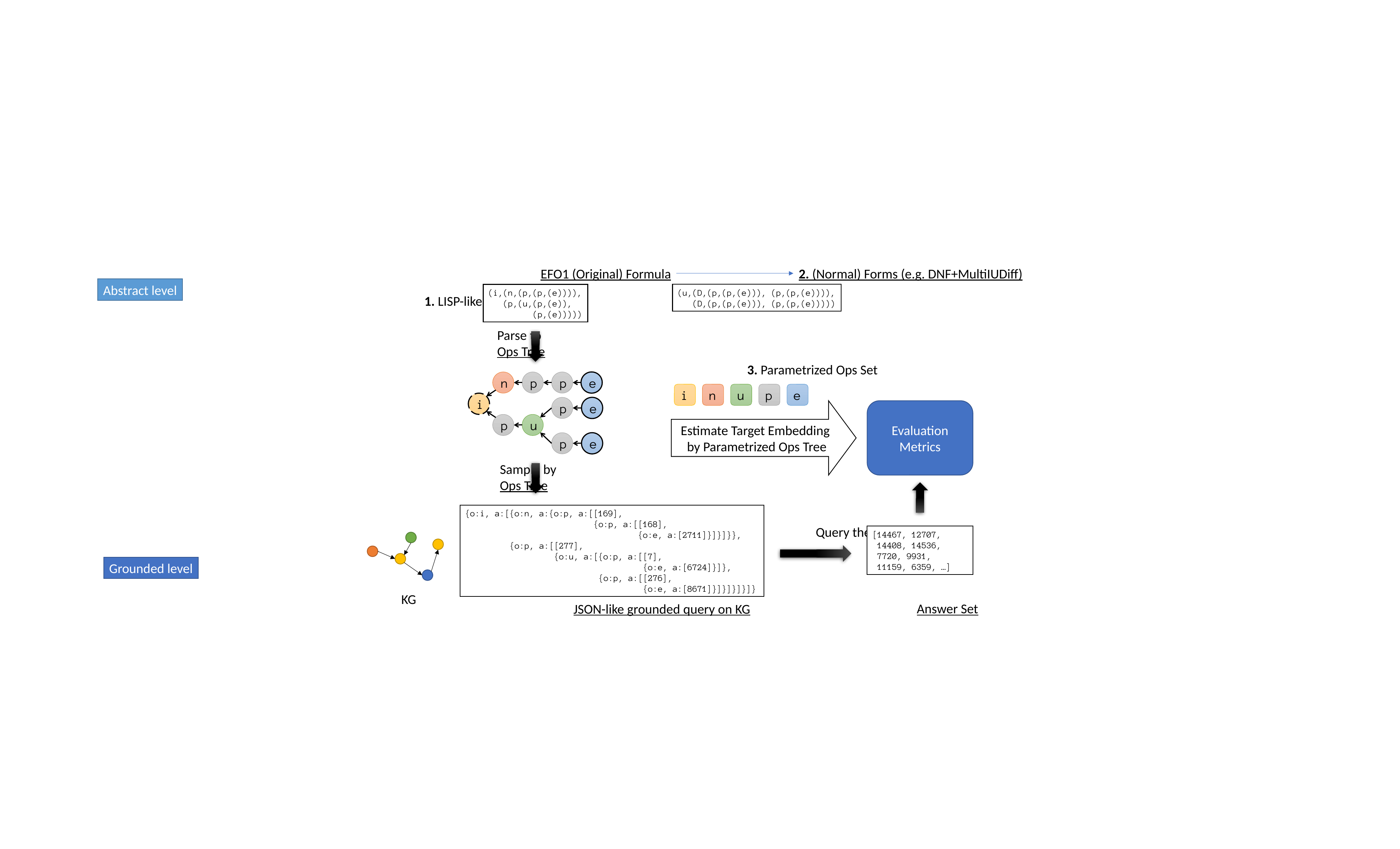

EFO1 (Original) Formula
2. (Normal) Forms (e.g. DNF+MultiIUDiff)
Abstract level
(i,(n,(p,(p,(e)))),
   (p,(u,(p,(e)),
         (p,(e)))))
(u,(D,(p,(p,(e))), (p,(p,(e)))),
   (D,(p,(p,(e))), (p,(p,(e)))))
1. LISP-like Grammar
Parse to
Ops Tree

3. Parametrized Ops Set
n
p
p
e
i
p
e
p
u
p
e
i
n
u
p
e
Estimate Target Embedding
by Parametrized Ops Tree
Evaluation Metrics
Sample by
Ops Tree

{o:i, a:[{o:n, a:{o:p, a:[[169],
                          {o:p, a:[[168],
                                   {o:e, a:[2711]}]}]}},
         {o:p, a:[[277],
                  {o:u, a:[{o:p, a:[[7],
                                    {o:e, a:[6724]}]},
                           {o:p, a:[[276],
                                    {o:e, a:[8671]}]}]}]}]}

Query the KG
[14467, 12707,
 14408, 14536,
 7720, 9931,
 11159, 6359, …]

Grounded level

KG
Answer Set
JSON-like grounded query on KG